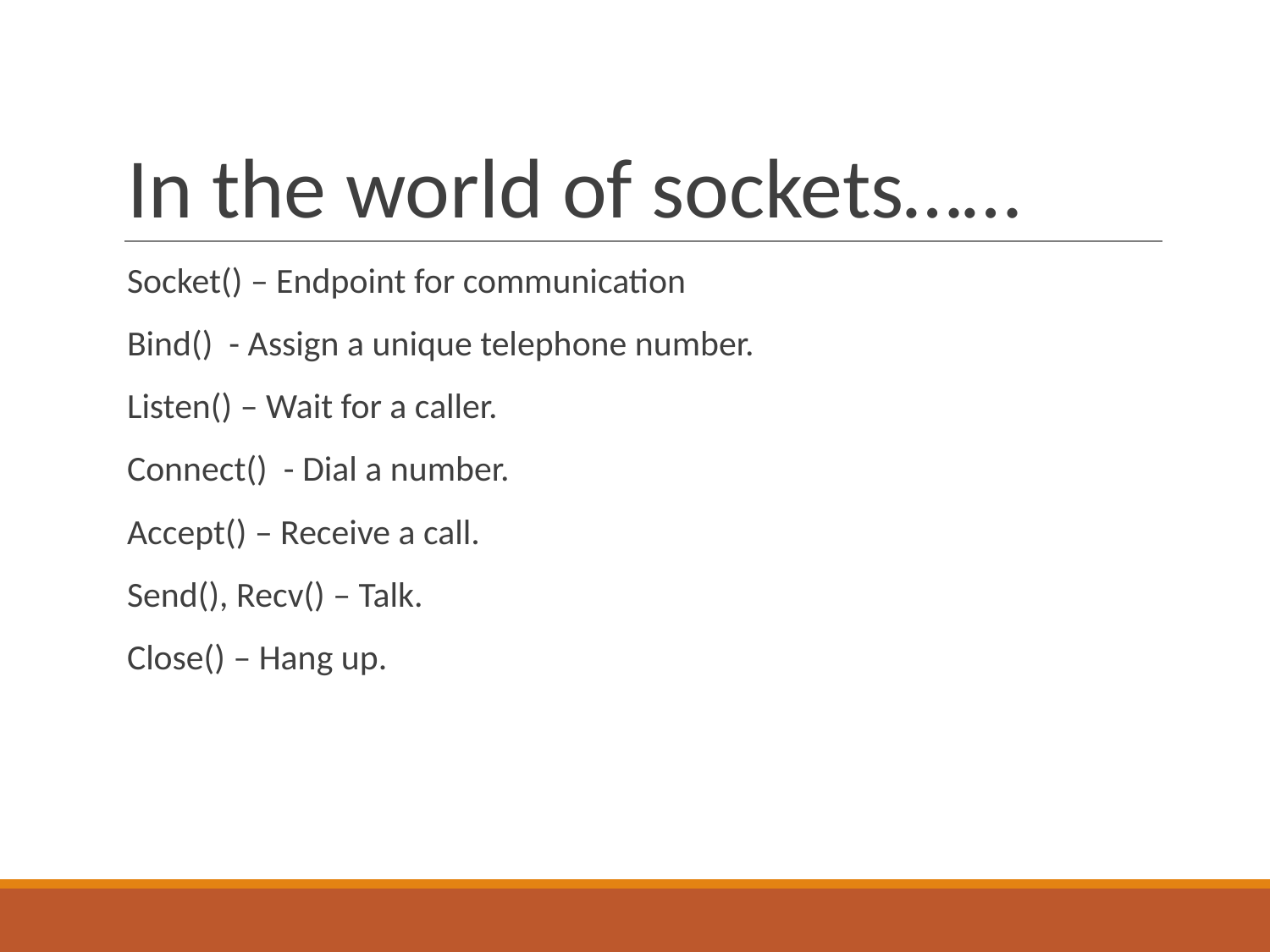

# In the world of sockets……
Socket() – Endpoint for communication
Bind()  - Assign a unique telephone number.
Listen() – Wait for a caller.
Connect()  - Dial a number.
Accept() – Receive a call.
Send(), Recv() – Talk.
Close() – Hang up.